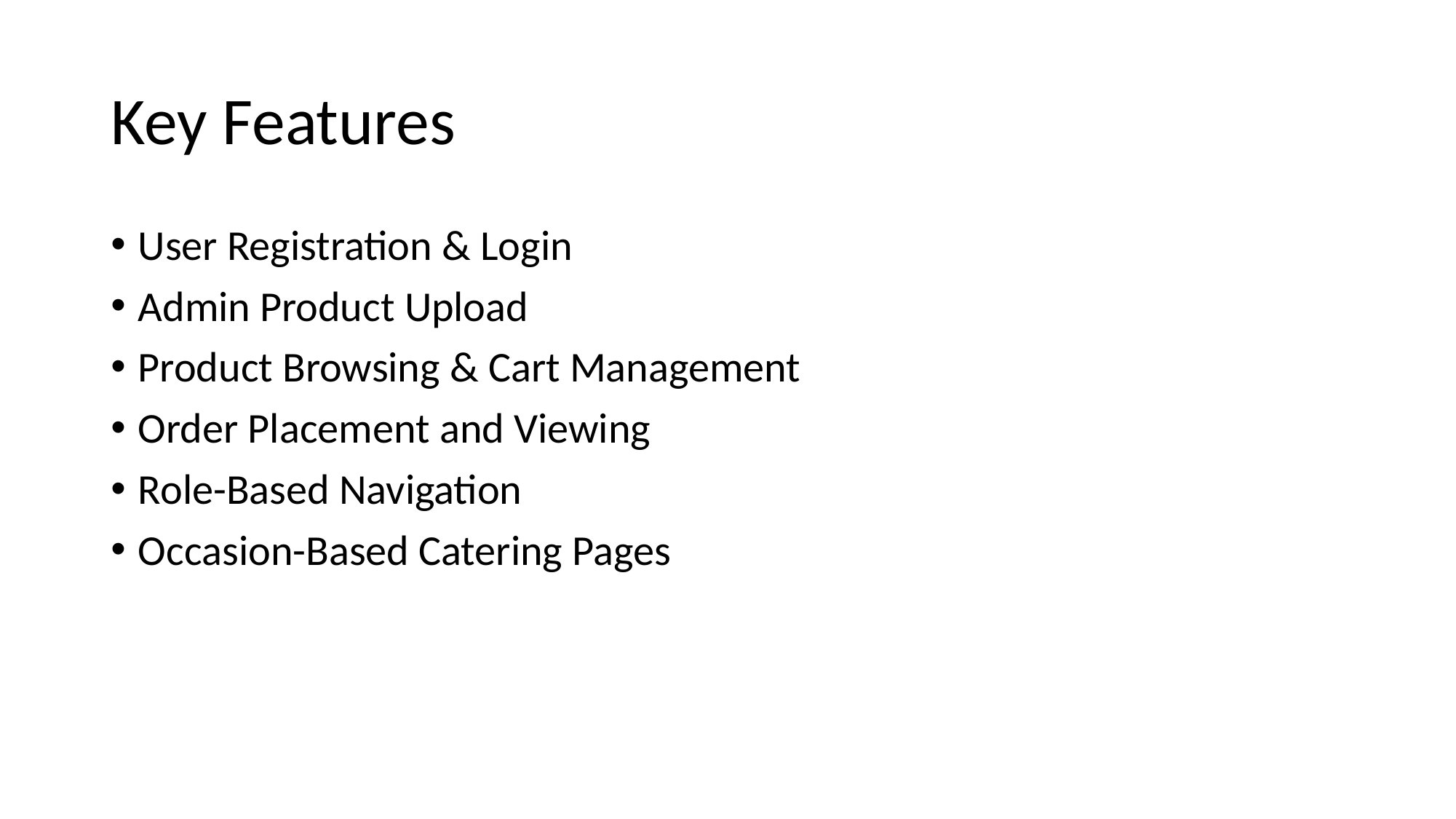

# Key Features
User Registration & Login
Admin Product Upload
Product Browsing & Cart Management
Order Placement and Viewing
Role-Based Navigation
Occasion-Based Catering Pages